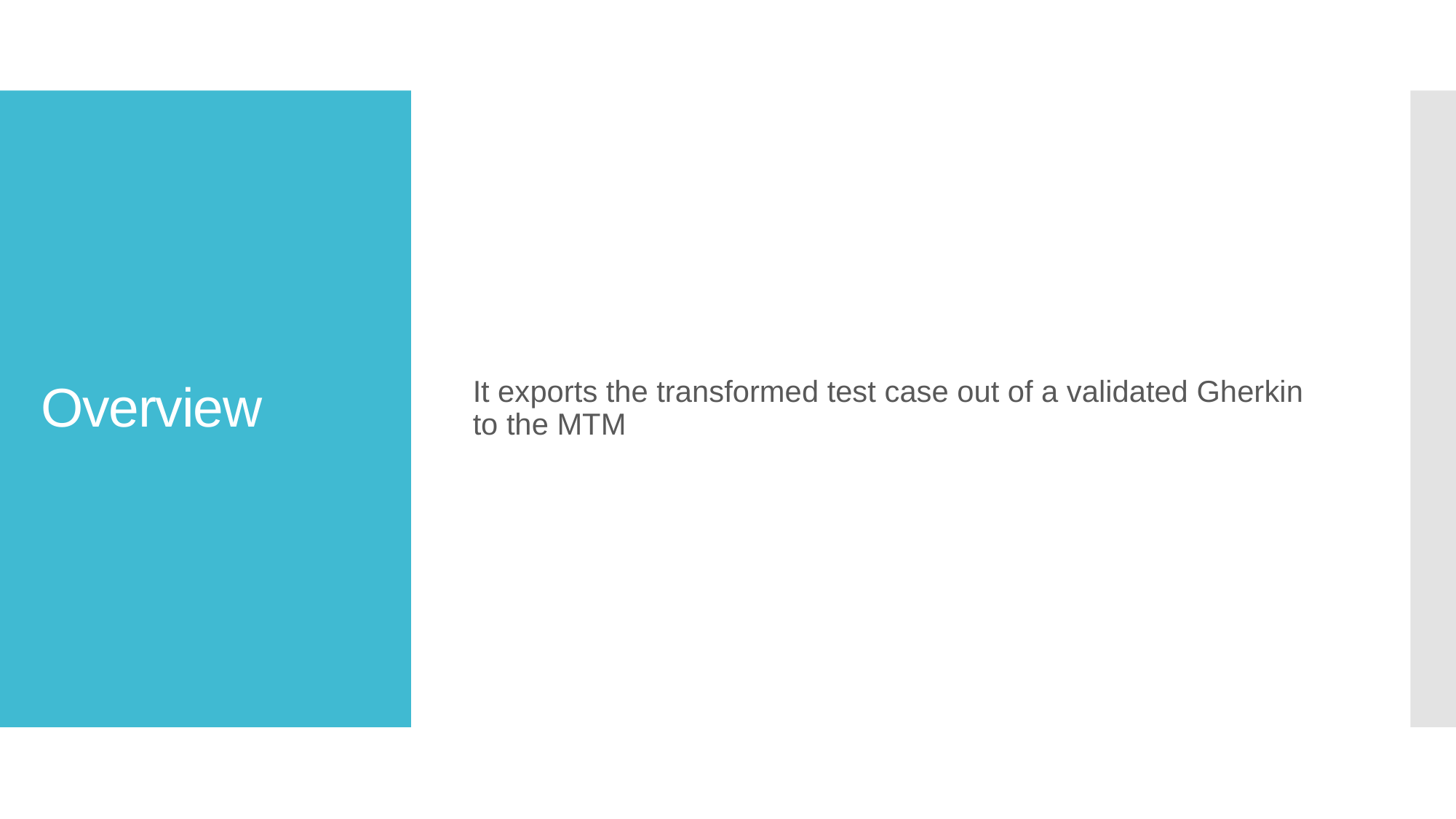

It exports the transformed test case out of a validated Gherkin to the MTM
# Overview